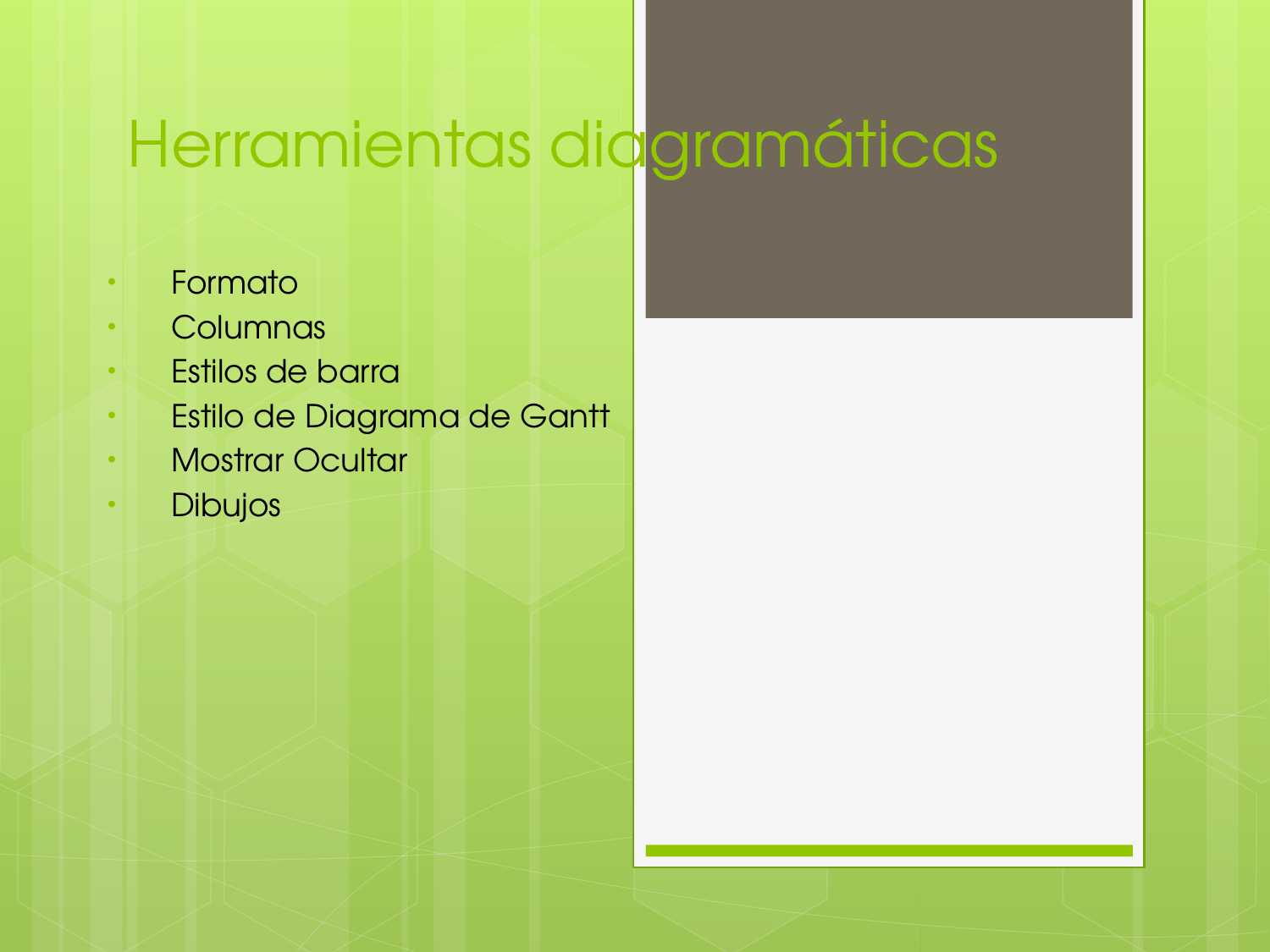

# Herramientas diagramáticas
Formato
Columnas
Estilos de barra
Estilo de Diagrama de Gantt
Mostrar Ocultar
Dibujos